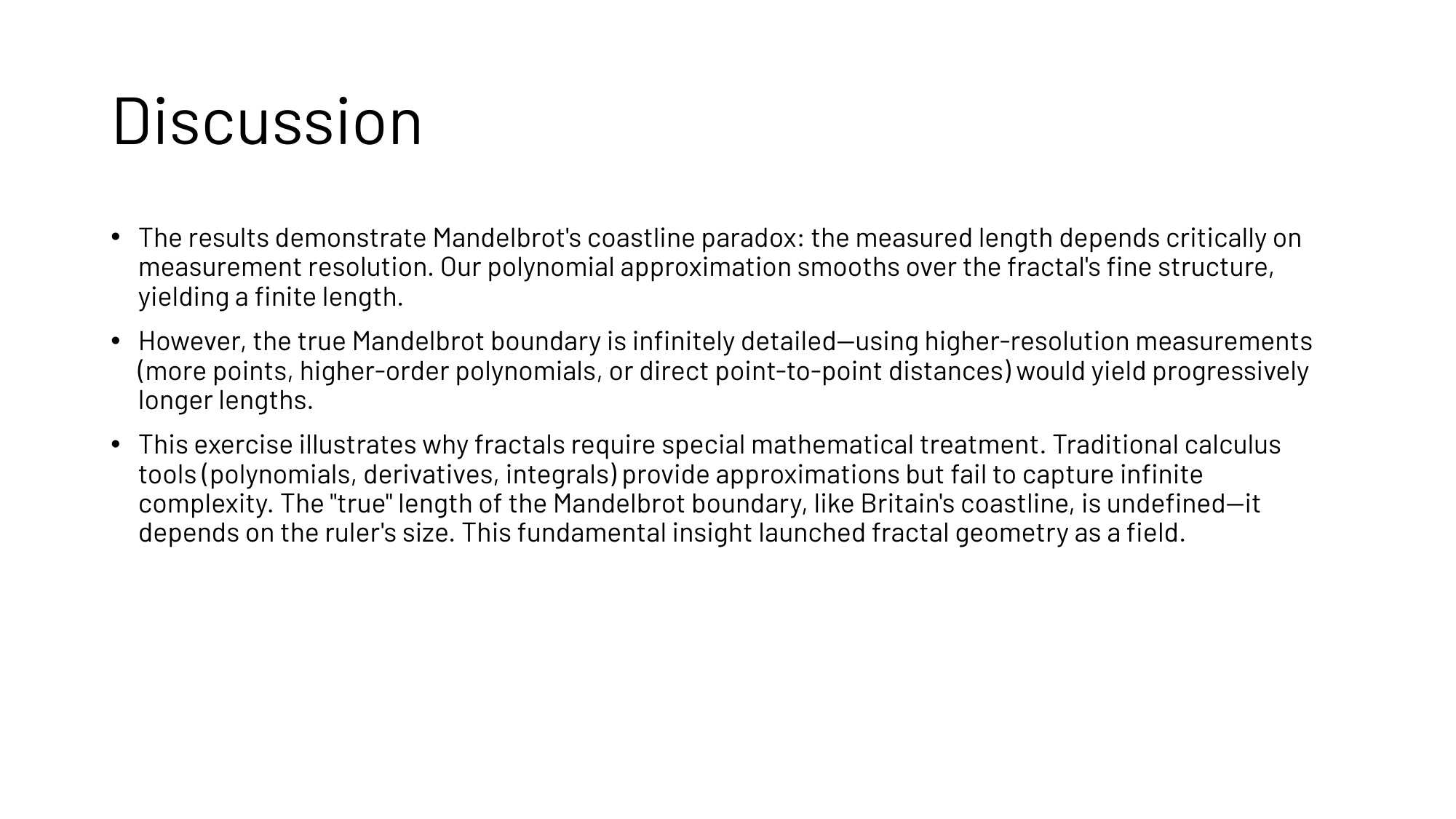

# Discussion
The results demonstrate Mandelbrot's coastline paradox: the measured length depends critically on measurement resolution. Our polynomial approximation smooths over the fractal's fine structure, yielding a finite length.
However, the true Mandelbrot boundary is infinitely detailed—using higher-resolution measurements (more points, higher-order polynomials, or direct point-to-point distances) would yield progressively longer lengths.
This exercise illustrates why fractals require special mathematical treatment. Traditional calculus tools (polynomials, derivatives, integrals) provide approximations but fail to capture infinite complexity. The "true" length of the Mandelbrot boundary, like Britain's coastline, is undefined—it depends on the ruler's size. This fundamental insight launched fractal geometry as a field.